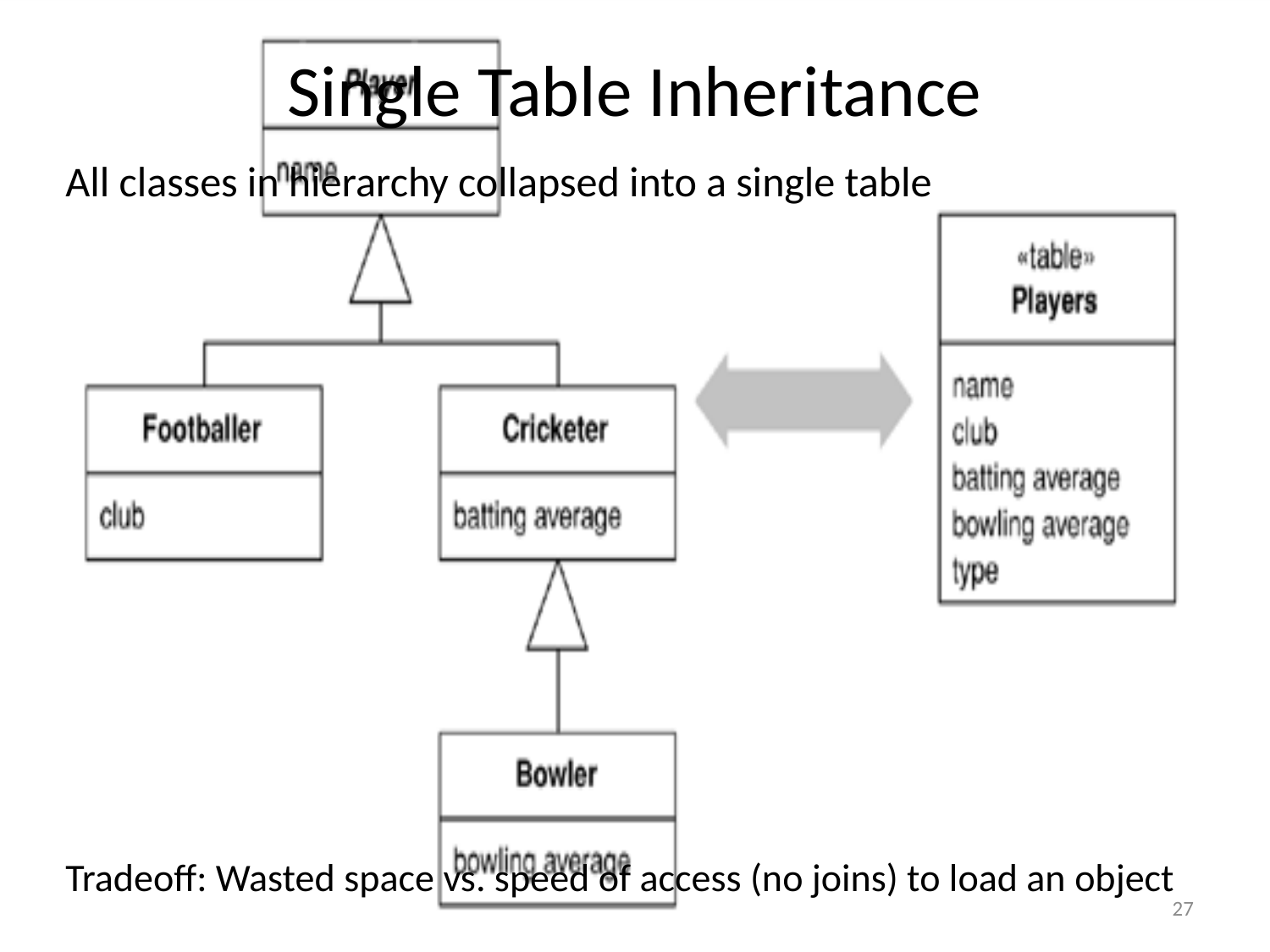

# Single Table Inheritance
All classes in hierarchy collapsed into a single table
Tradeoff: Wasted space vs. speed of access (no joins) to load an object
27